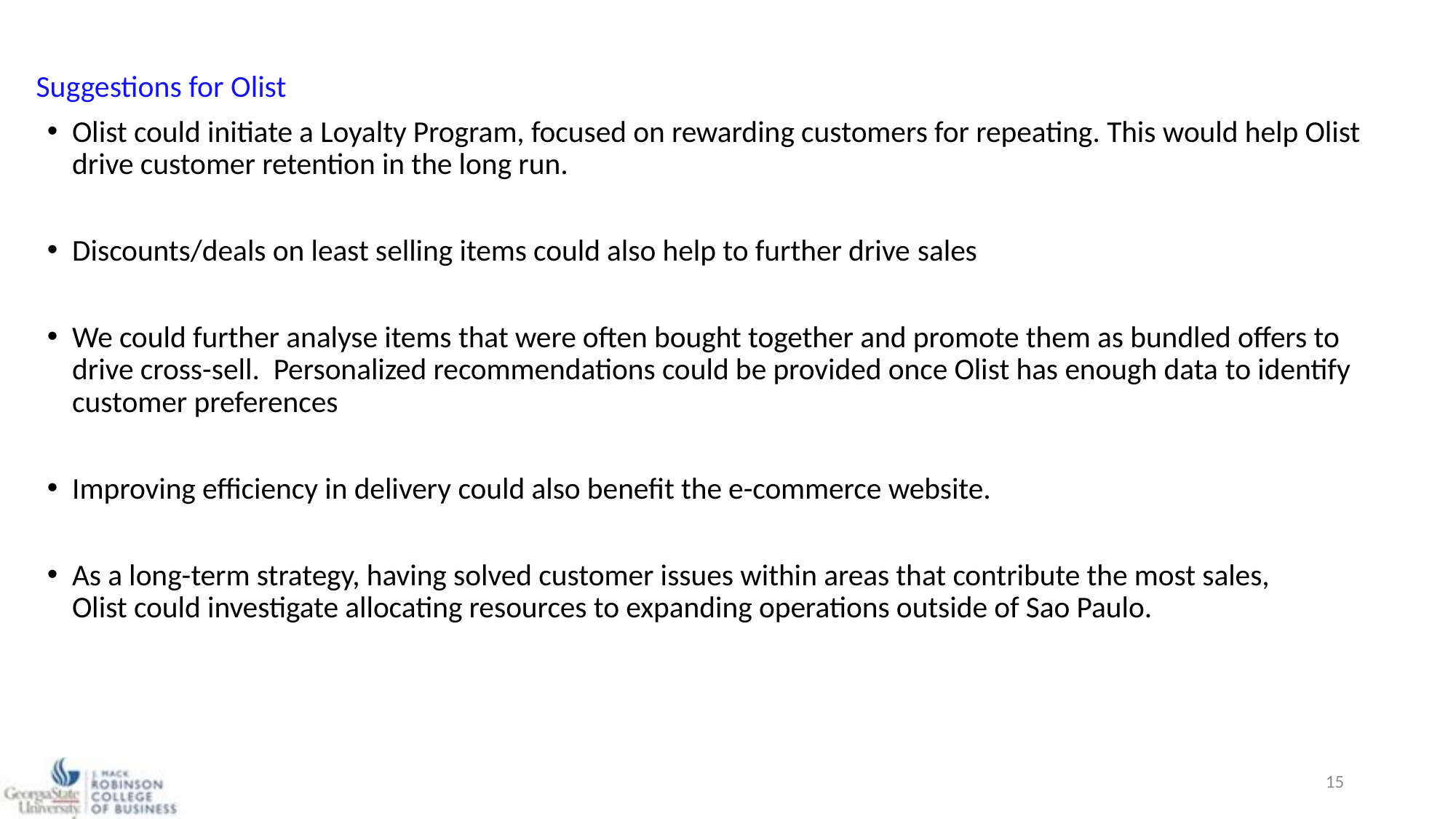

# Suggestions for Olist

Olist could initiate a Loyalty Program, focused on rewarding customers for repeating. This would help Olist drive customer retention in the long run.

Discounts/deals on least selling items could also help to further drive sales

We could further analyse items that were often bought together and promote them as bundled offers to drive cross-sell.  Personalized recommendations could be provided once Olist has enough data to identify customer preferences

Improving efficiency in delivery could also benefit the e-commerce website.

As a long-term strategy, having solved customer issues within areas that contribute the most sales, Olist could investigate allocating resources to expanding operations outside of Sao Paulo.

15